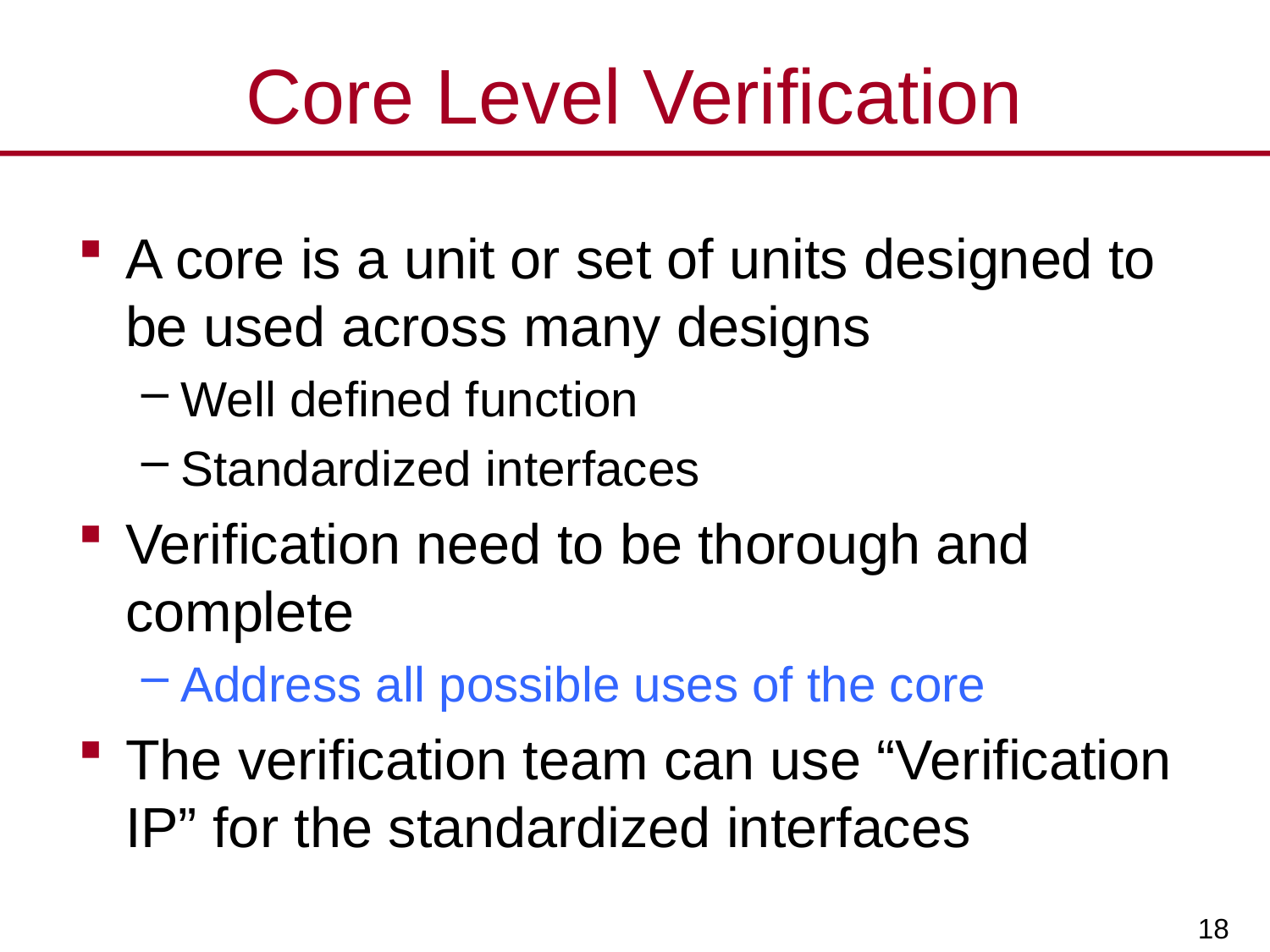

# Core Level Verification
A core is a unit or set of units designed to be used across many designs
Well defined function
Standardized interfaces
Verification need to be thorough and complete
Address all possible uses of the core
The verification team can use “Verification IP” for the standardized interfaces